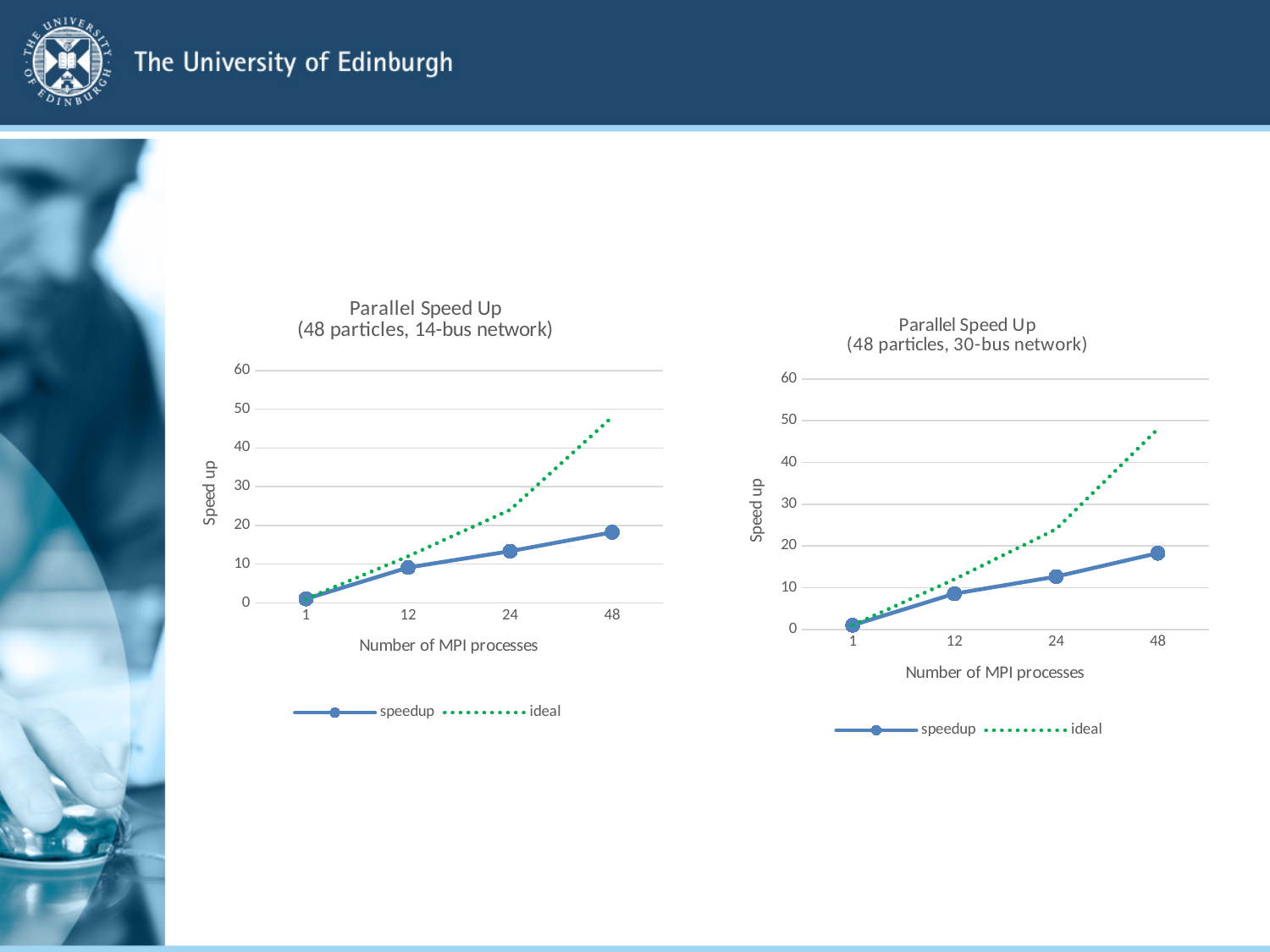

### Chart: Parallel Speed Up
(48 particles, 14-bus network)

| Category | speedup | ideal |
|---|---|---|
| 1 | 1.0 | 1.0 |
| 12 | 9.099738051697722 | 12.0 |
| 24 | 13.312725958062185 | 24.0 |
| 48 | 18.205774745377237 | 48.0 |

### Chart: Parallel Speed Up
(48 particles, 30-bus network)

| Category | speedup | ideal |
|---|---|---|
| 1 | 1.0 | 1.0 |
| 12 | 8.551771334375163 | 12.0 |
| 24 | 12.640457085830894 | 24.0 |
| 48 | 18.250377419781756 | 48.0 |